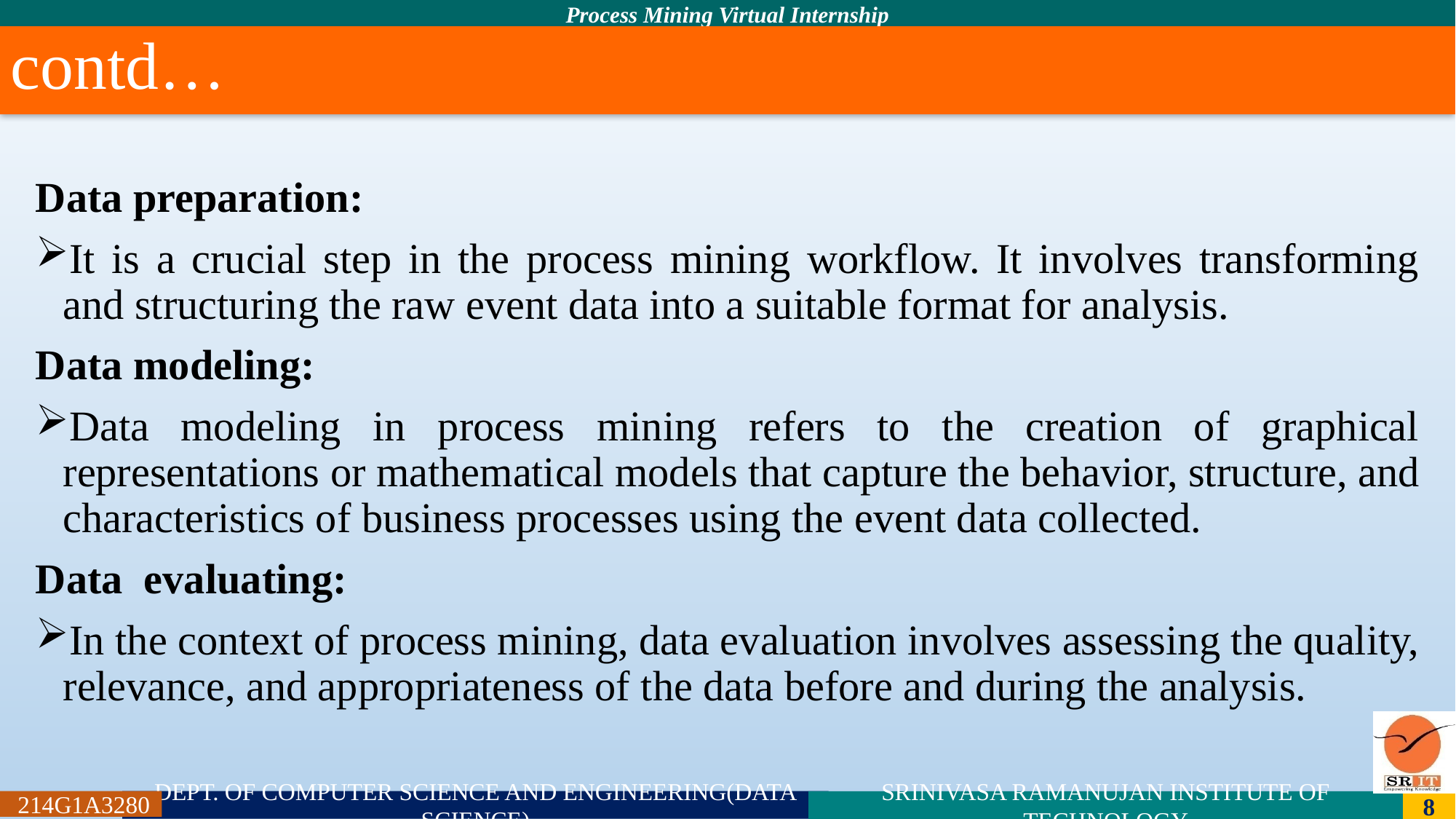

# contd…

Data preparation:
It is a crucial step in the process mining workflow. It involves transforming and structuring the raw event data into a suitable format for analysis.
Data modeling:
Data modeling in process mining refers to the creation of graphical representations or mathematical models that capture the behavior, structure, and characteristics of business processes using the event data collected.
Data  evaluating:
In the context of process mining, data evaluation involves assessing the quality, relevance, and appropriateness of the data before and during the analysis.